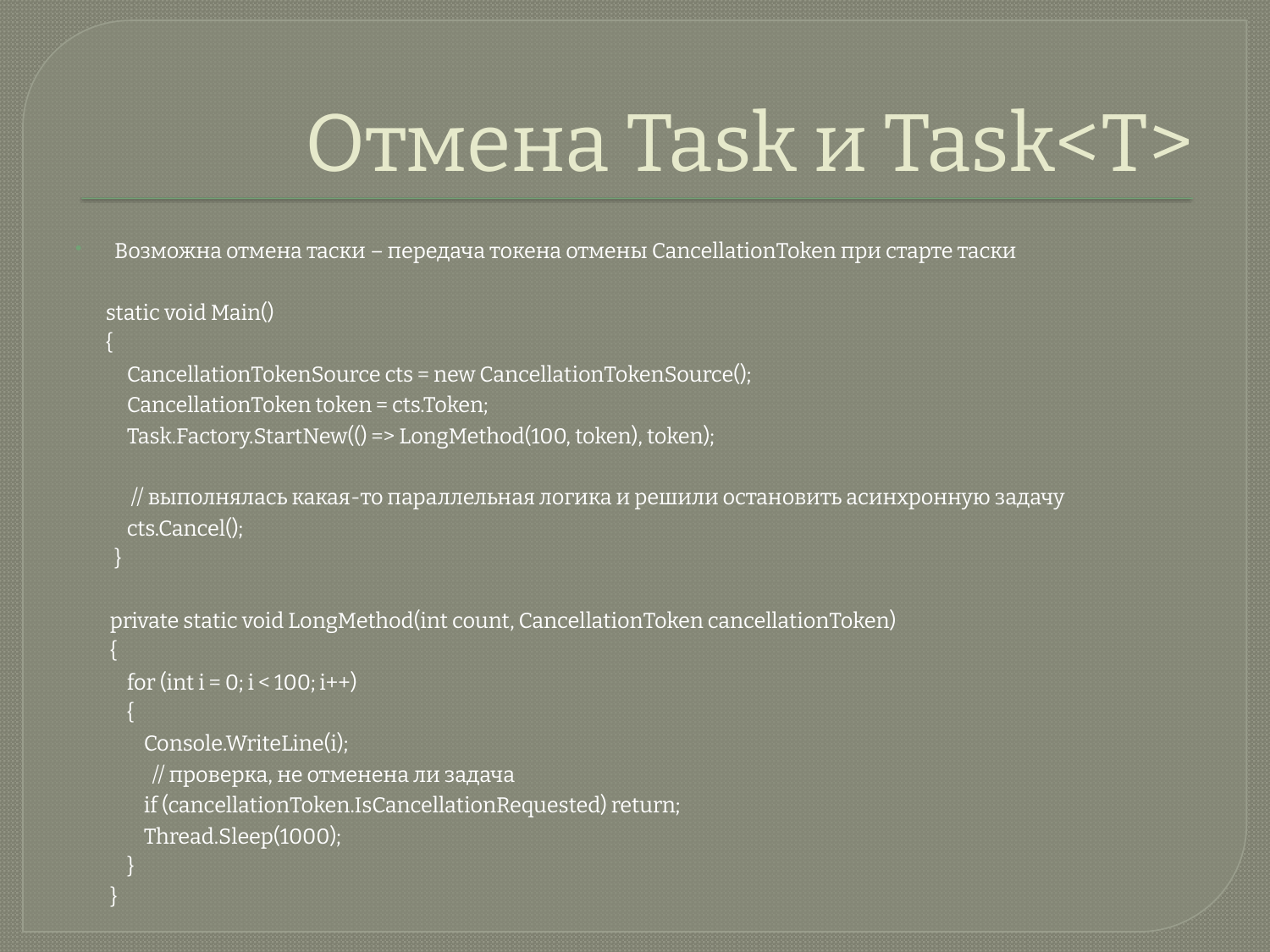

# Отмена Task и Task<T>
Возможна отмена таски – передача токена отмены CancellationToken при старте таски

       static void Main()
       {
            CancellationTokenSource cts = new CancellationTokenSource();
            CancellationToken token = cts.Token;
            Task.Factory.StartNew(() => LongMethod(100, token), token);

             // выполнялась какая-то параллельная логика и решили остановить асинхронную задачу
            cts.Cancel();
         }

        private static void LongMethod(int count, CancellationToken cancellationToken)
        {
            for (int i = 0; i < 100; i++)
            {
                Console.WriteLine(i);
                  // проверка, не отменена ли задача
                if (cancellationToken.IsCancellationRequested) return;
                Thread.Sleep(1000);
            }
        }